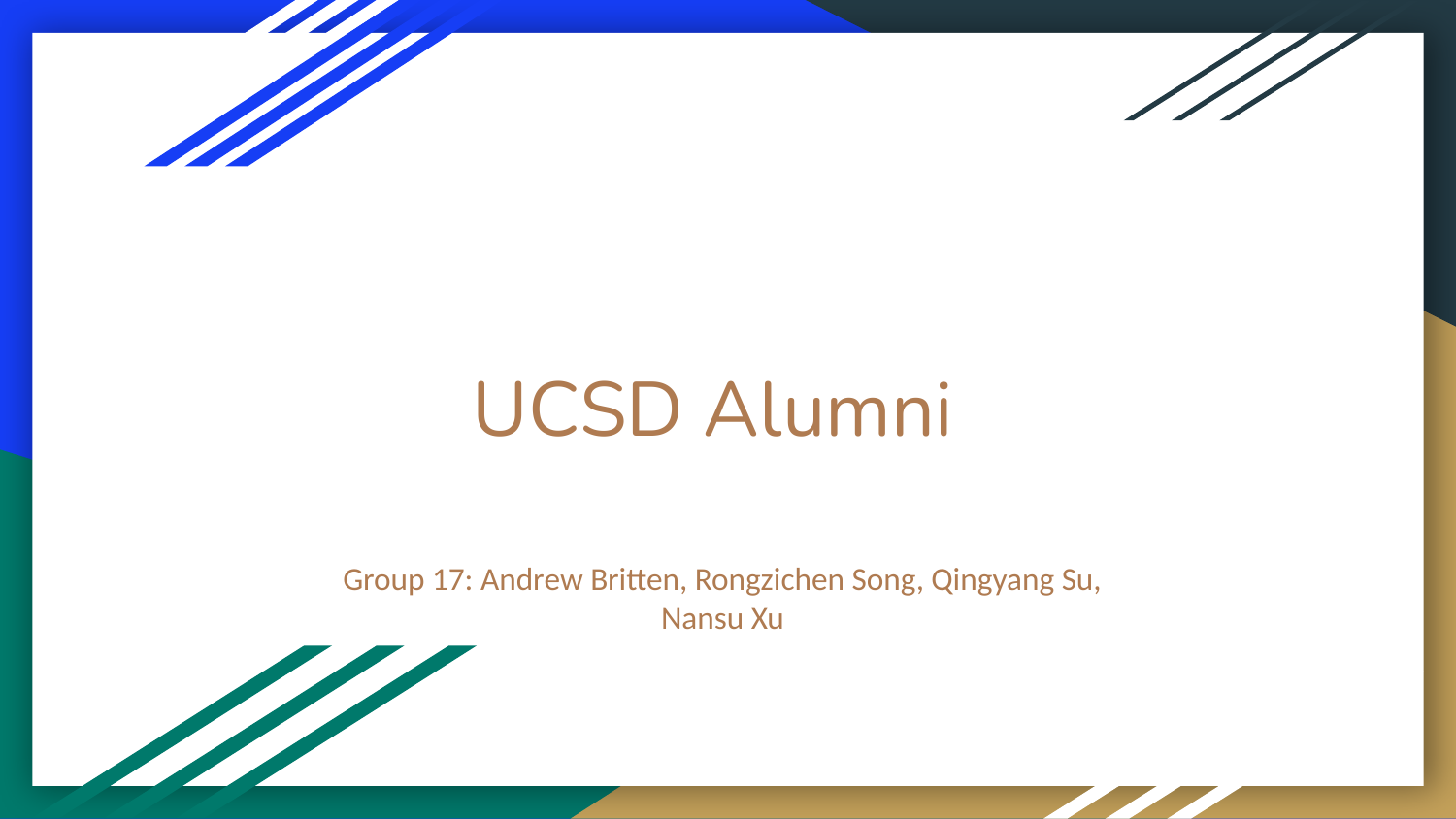

# UCSD Alumni
Group 17: Andrew Britten, Rongzichen Song, Qingyang Su, Nansu Xu